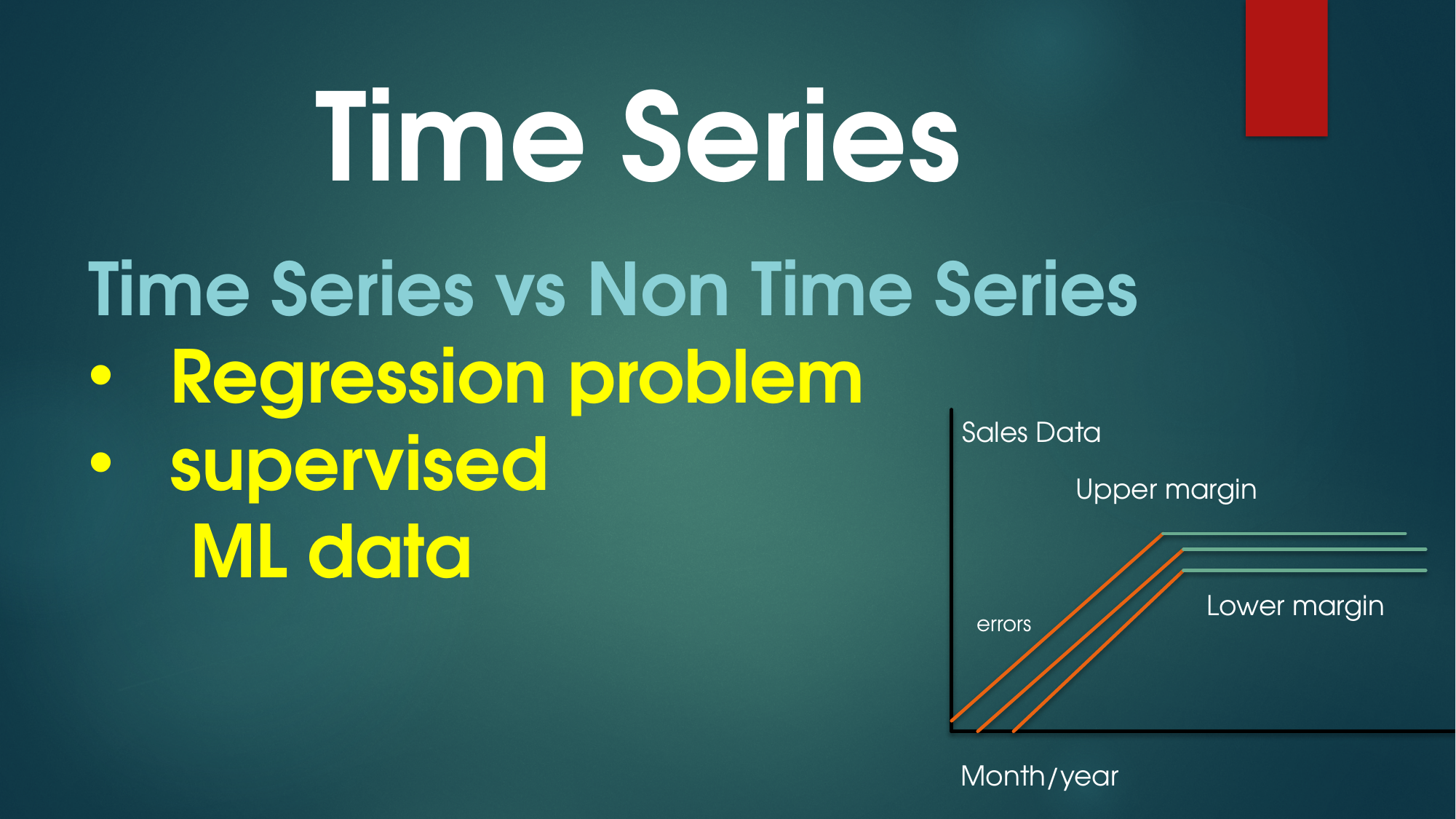

# Time Series
Time Series vs Non Time Series
Regression problem
supervised
     ML data

Sales Data
Upper margin
Lower margin
errors
Month/year